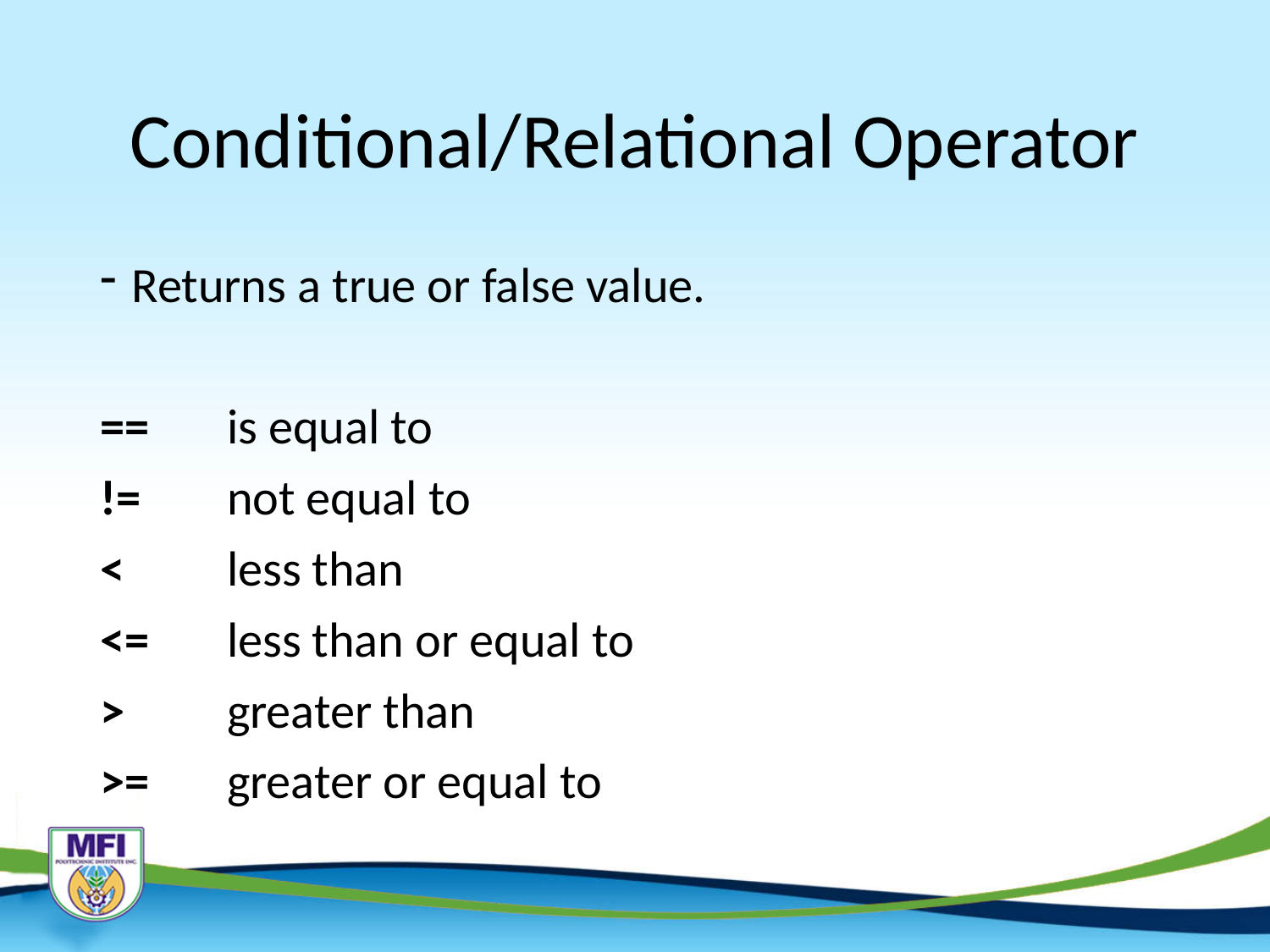

# Conditional/Relational Operator
Returns a true or false value.

==	is equal to
!=	not equal to
<	less than
<=	less than or equal to
>	greater than
>=	greater or equal to